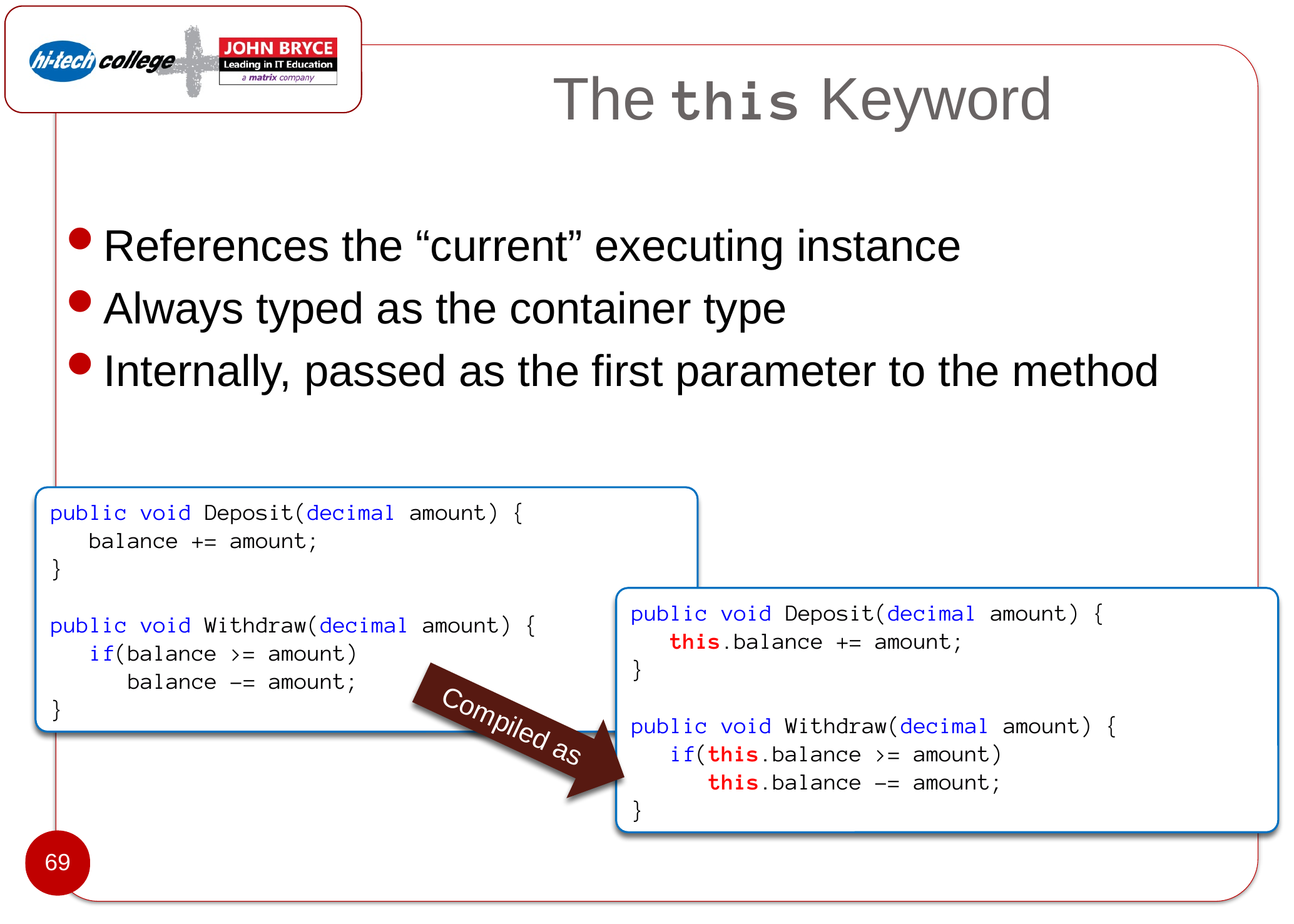

# The this Keyword
References the “current” executing instance
Always typed as the container type
Internally, passed as the first parameter to the method
public void Deposit(decimal amount) {
   balance += amount;
}

public void Withdraw(decimal amount) {
   if(balance >= amount)
      balance -= amount;
}
public void Deposit(decimal amount) {
   this.balance += amount;
}

public void Withdraw(decimal amount) {
   if(this.balance >= amount)
      this.balance -= amount;
}
Compiled as
69